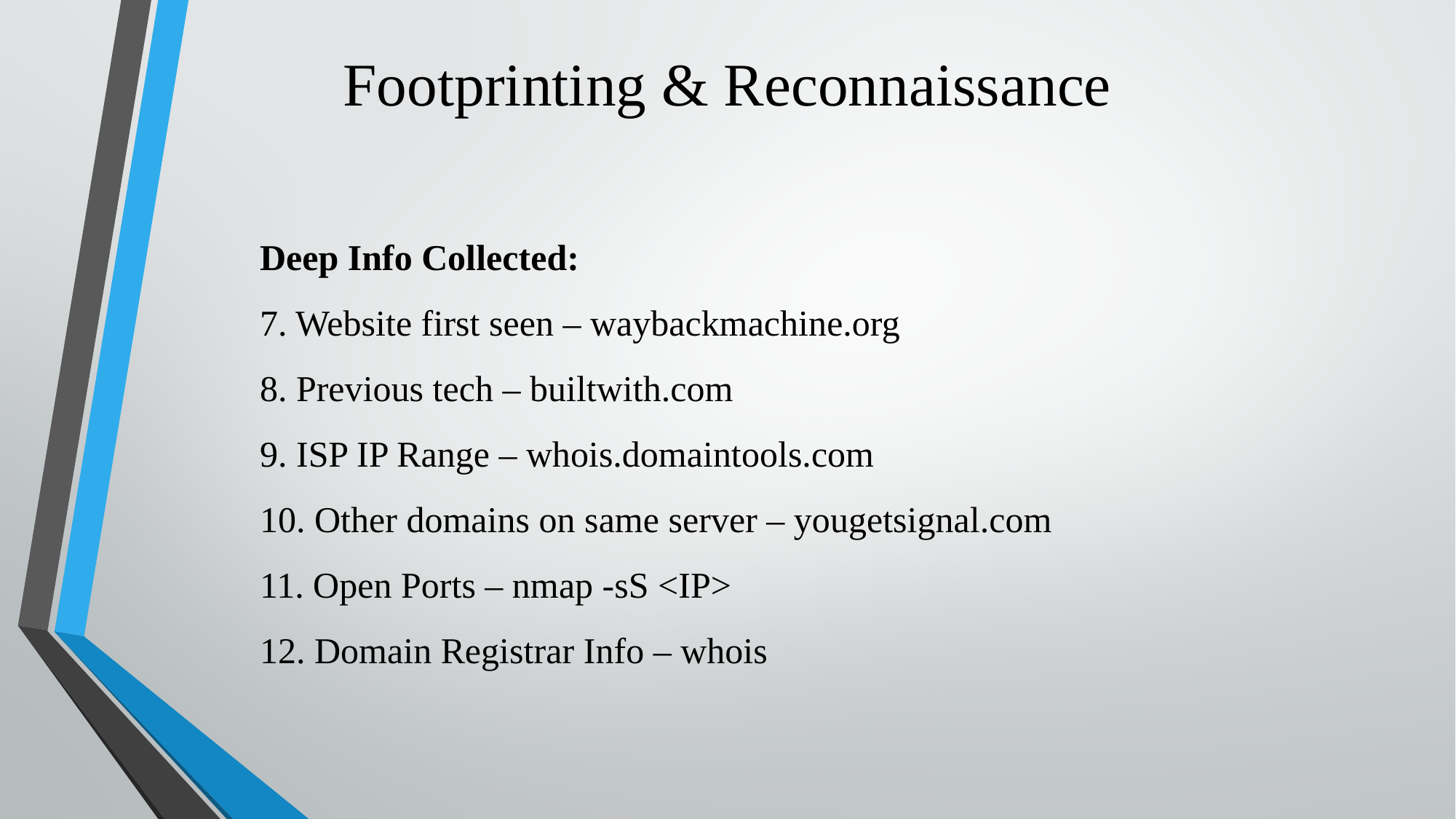

# Footprinting & Reconnaissance
Deep Info Collected:
7. Website first seen – waybackmachine.org
8. Previous tech – builtwith.com
9. ISP IP Range – whois.domaintools.com
10. Other domains on same server – yougetsignal.com
11. Open Ports – nmap -sS <IP>
12. Domain Registrar Info – whois